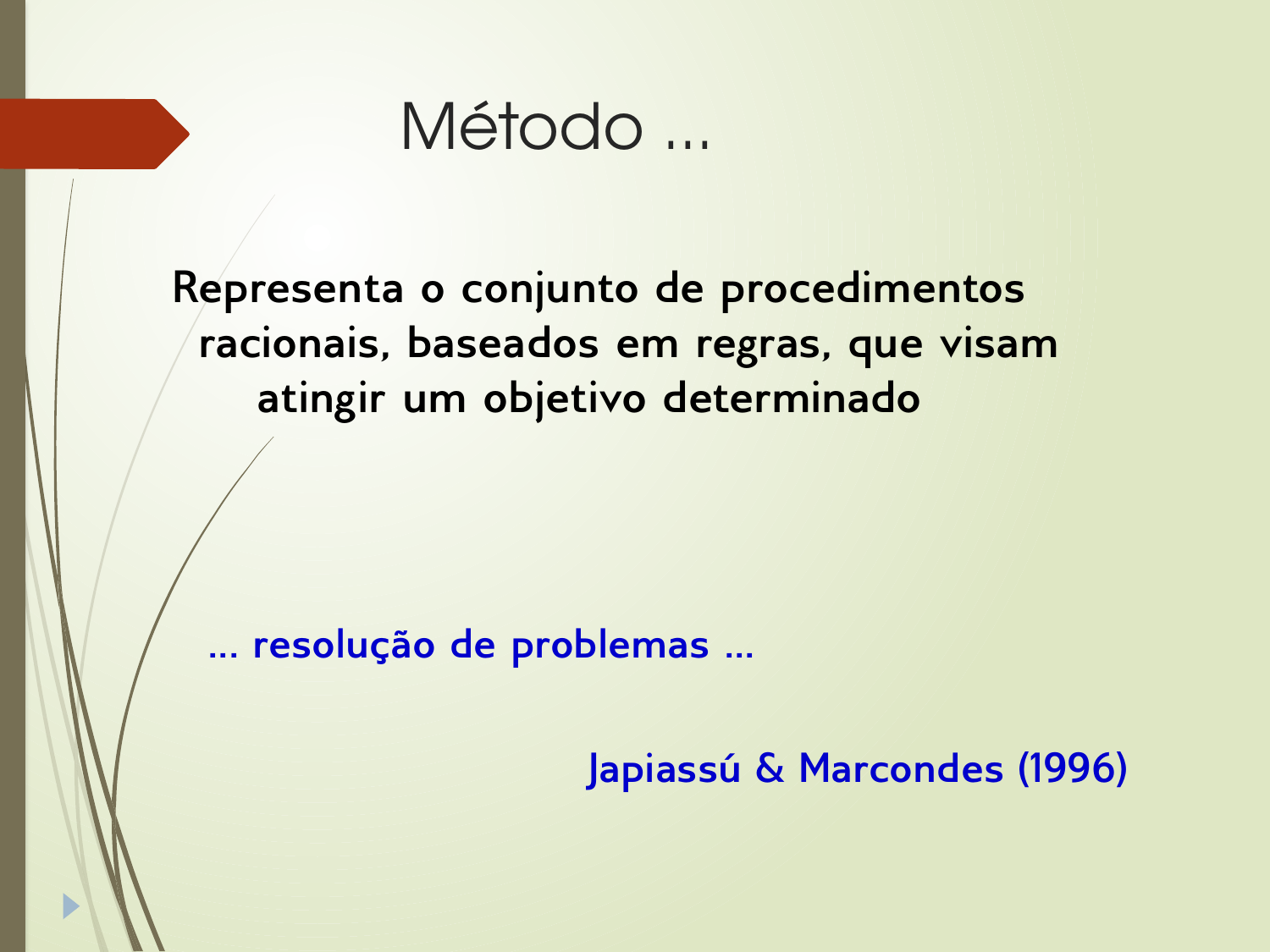

# Método ...
Representa o conjunto de procedimentos racionais, baseados em regras, que visam
atingir um objetivo determinado
... resolução de problemas ...

Japiassú & Marcondes (1996)